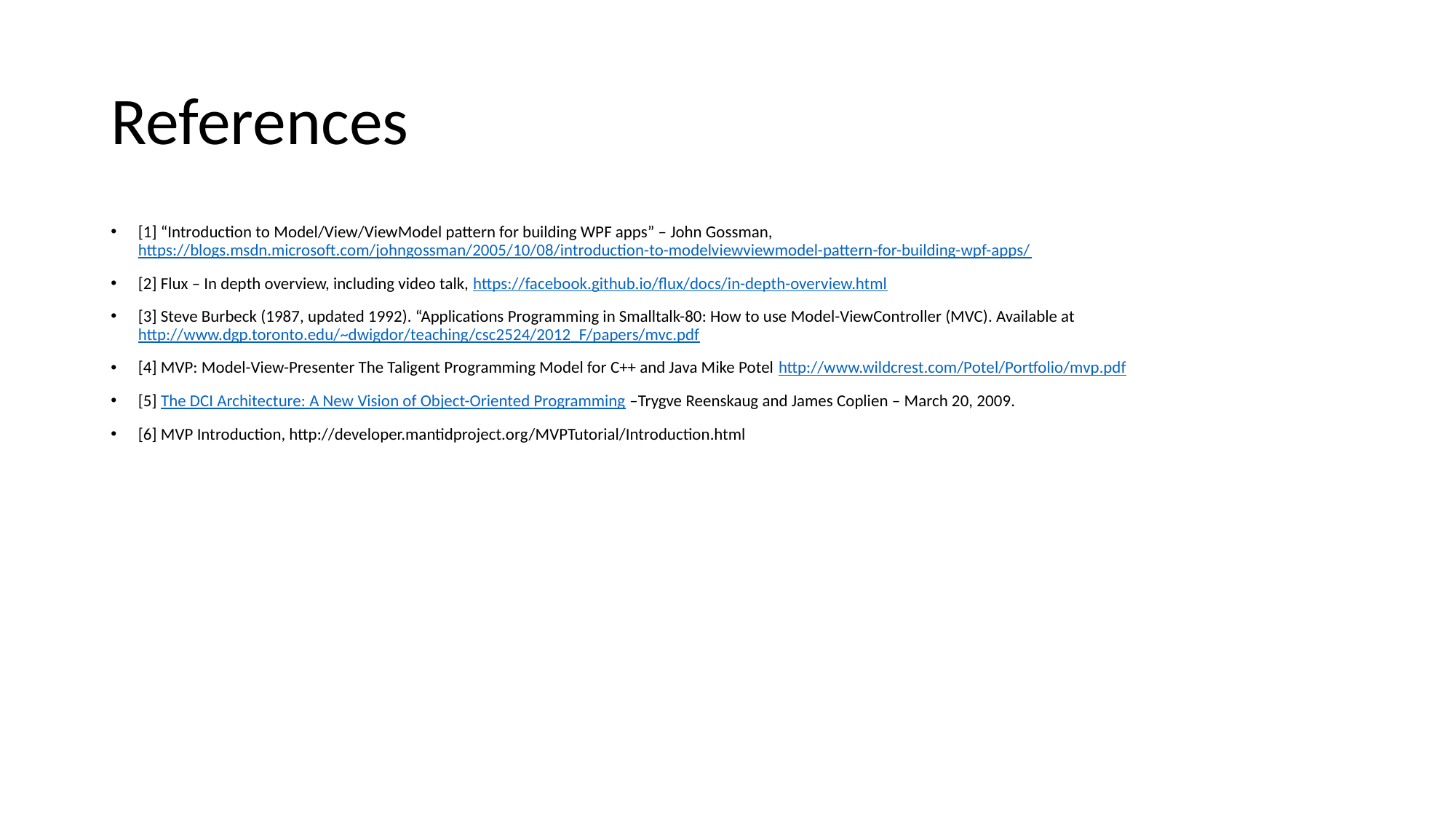

# References
[1] “Introduction to Model/View/ViewModel pattern for building WPF apps” – John Gossman, https://blogs.msdn.microsoft.com/johngossman/2005/10/08/introduction-to-modelviewviewmodel-pattern-for-building-wpf-apps/
[2] Flux – In depth overview, including video talk, https://facebook.github.io/flux/docs/in-depth-overview.html
[3] Steve Burbeck (1987, updated 1992). “Applications Programming in Smalltalk-80: How to use Model-ViewController (MVC). Available at http://www.dgp.toronto.edu/~dwigdor/teaching/csc2524/2012_F/papers/mvc.pdf
[4] MVP: Model-View-Presenter The Taligent Programming Model for C++ and Java Mike Potel http://www.wildcrest.com/Potel/Portfolio/mvp.pdf
[5] The DCI Architecture: A New Vision of Object-Oriented Programming –Trygve Reenskaug and James Coplien – March 20, 2009.
[6] MVP Introduction, http://developer.mantidproject.org/MVPTutorial/Introduction.html